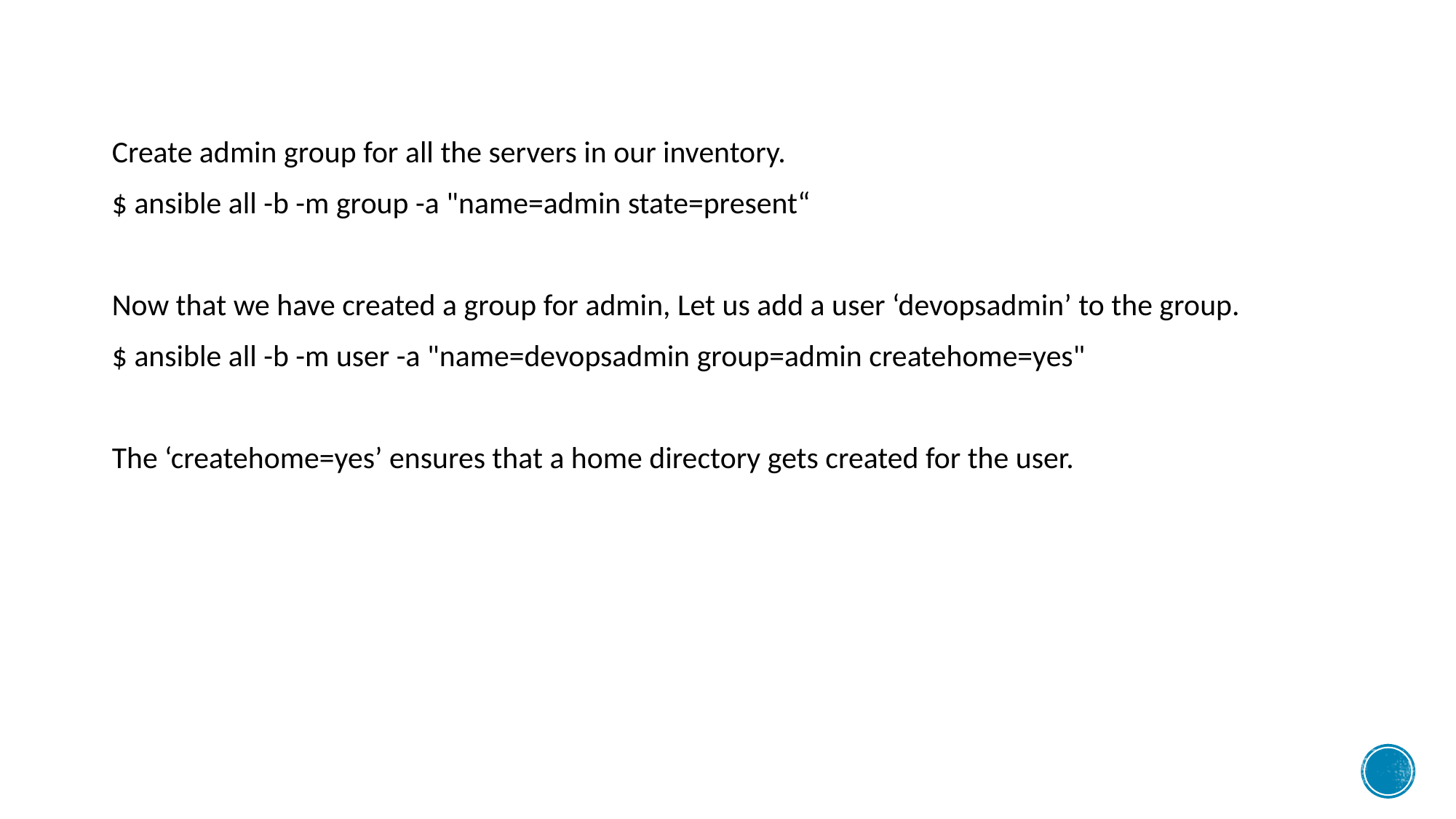

#
Create admin group for all the servers in our inventory.
$ ansible all -b -m group -a "name=admin state=present“

Now that we have created a group for admin, Let us add a user ‘devopsadmin’ to the group.
$ ansible all -b -m user -a "name=devopsadmin group=admin createhome=yes"

The ‘createhome=yes’ ensures that a home directory gets created for the user.